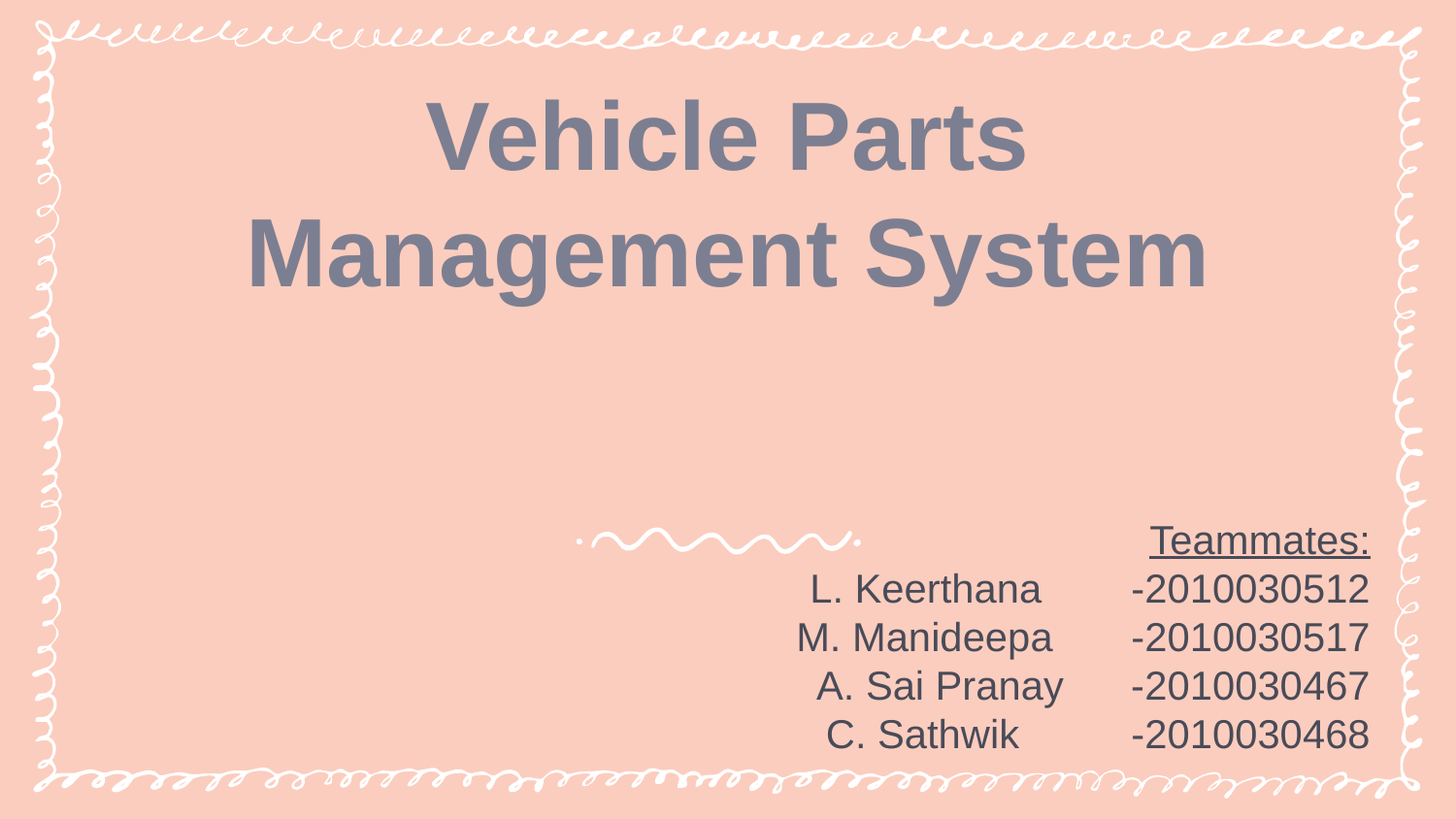

# Vehicle Parts Management System
Teammates:
                 L. Keerthana        -2010030512
             M. Manideepa       -2010030517
                A. Sai Pranay      -2010030467
                  C. Sathwik          -2010030468